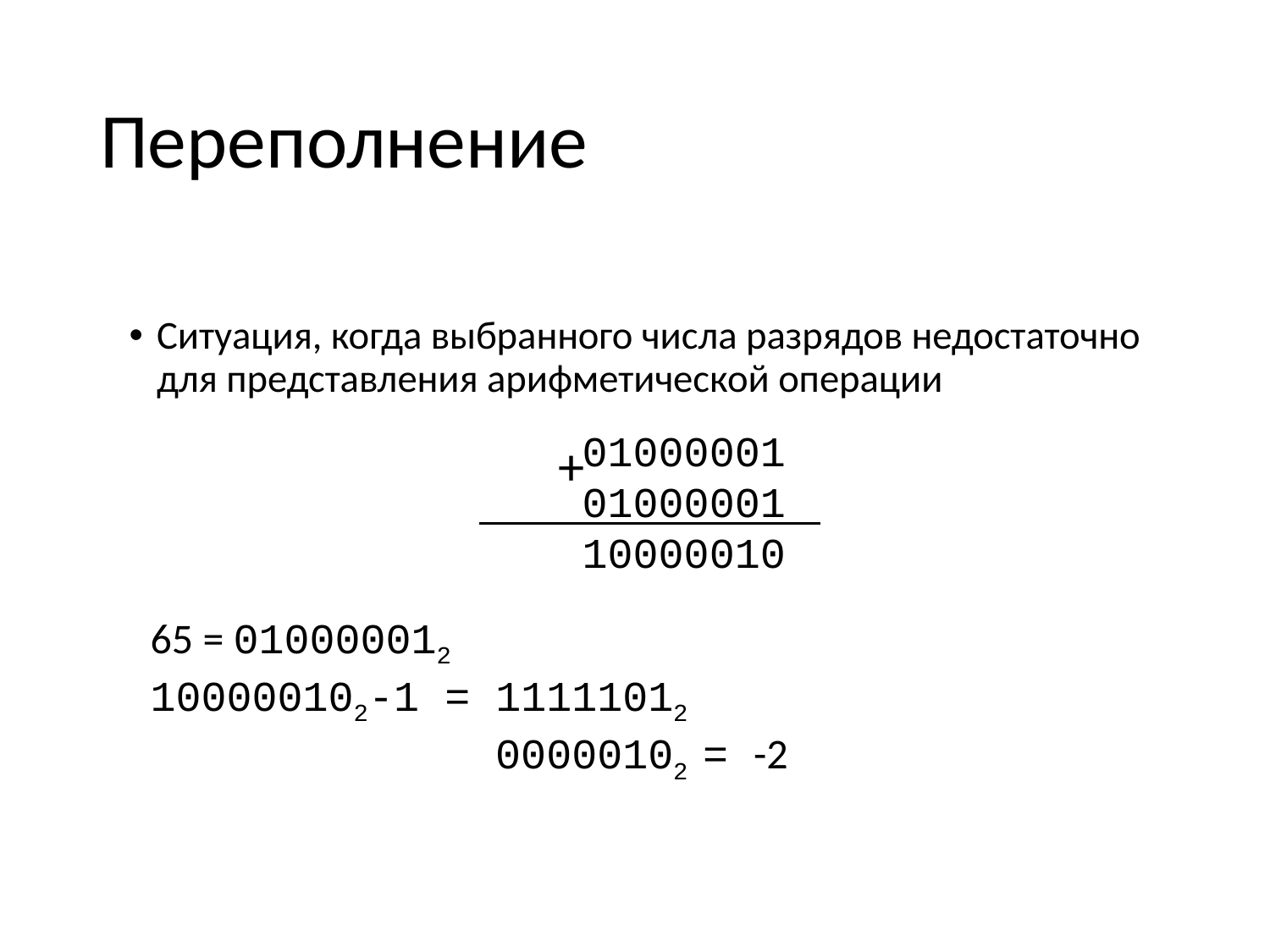

# Переполнение
Ситуация, когда выбранного числа разрядов недостаточно для представления арифметической операции
01000001
01000001
10000010
+
65 = 010000012
100000102-1 = 11111012
              00000102 = -2